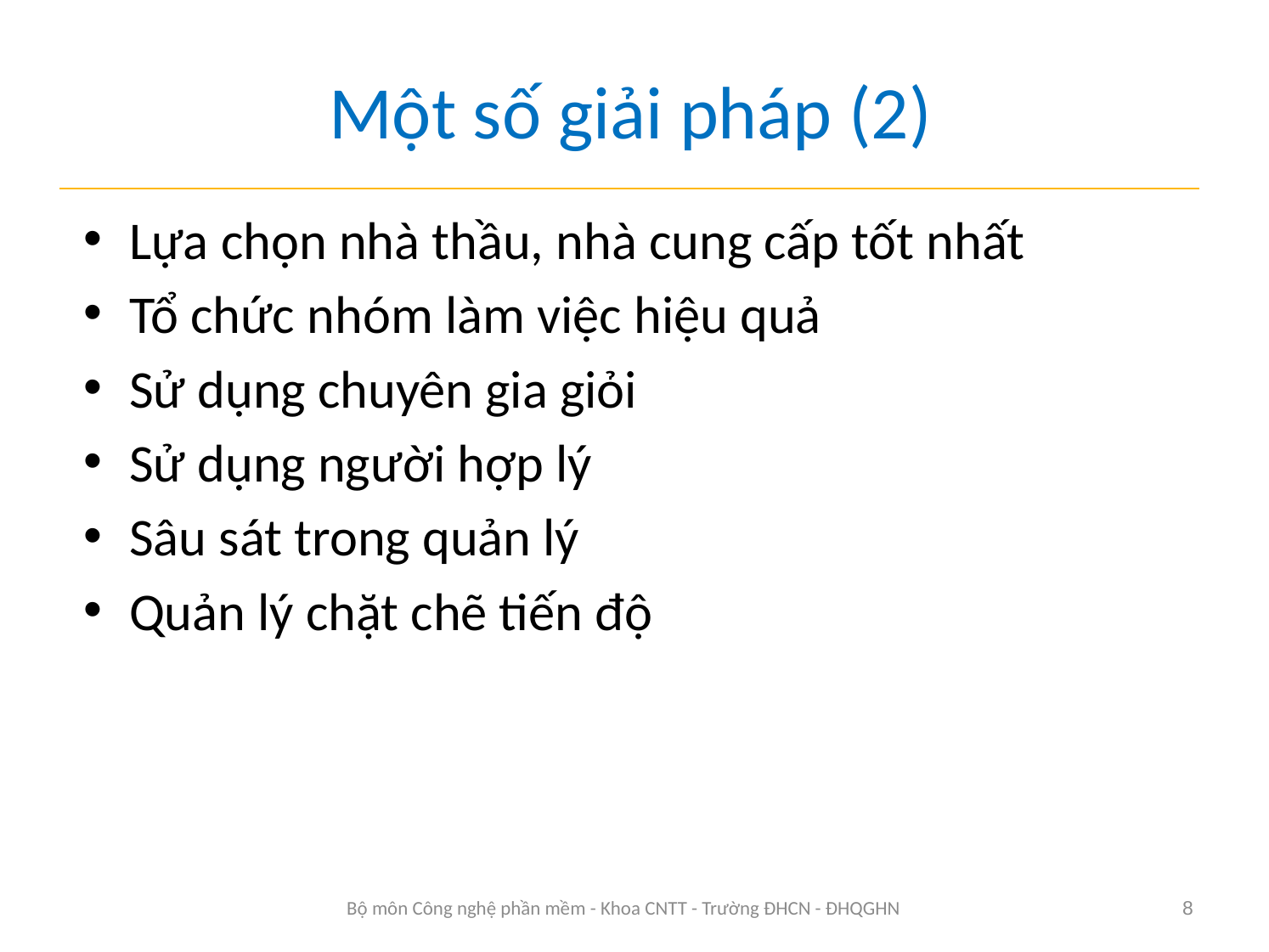

# Một số giải pháp (2)
Lựa chọn nhà thầu, nhà cung cấp tốt nhất
Tổ chức nhóm làm việc hiệu quả
Sử dụng chuyên gia giỏi
Sử dụng người hợp lý
Sâu sát trong quản lý
Quản lý chặt chẽ tiến độ

Bộ môn Công nghệ phần mềm - Khoa CNTT - Trường ĐHCN - ĐHQGHN
8